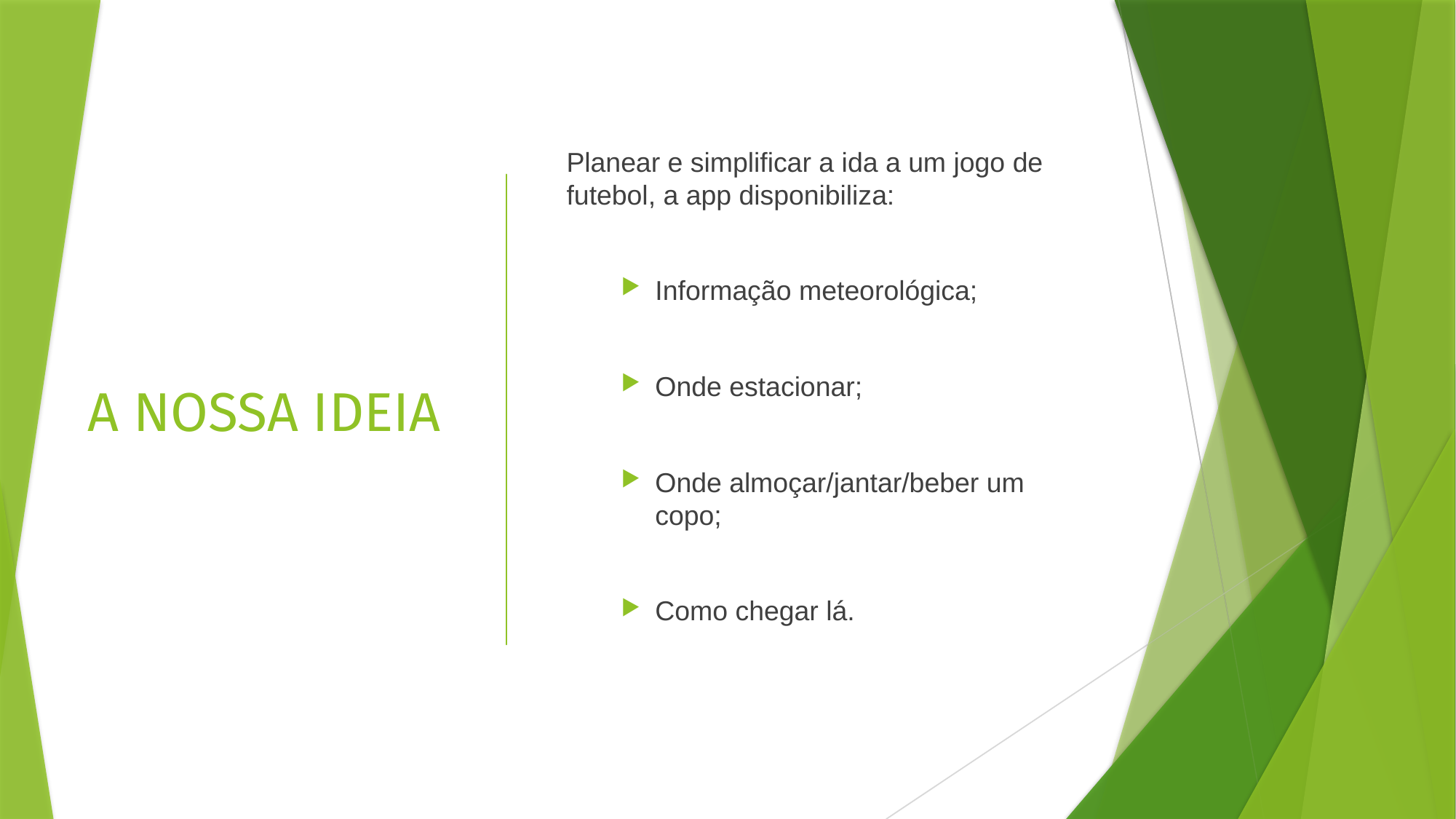

A NOSSA IDEIA
Planear e simplificar a ida a um jogo de futebol, a app disponibiliza:

Informação meteorológica;

Onde estacionar;

Onde almoçar/jantar/beber um copo;

Como chegar lá.